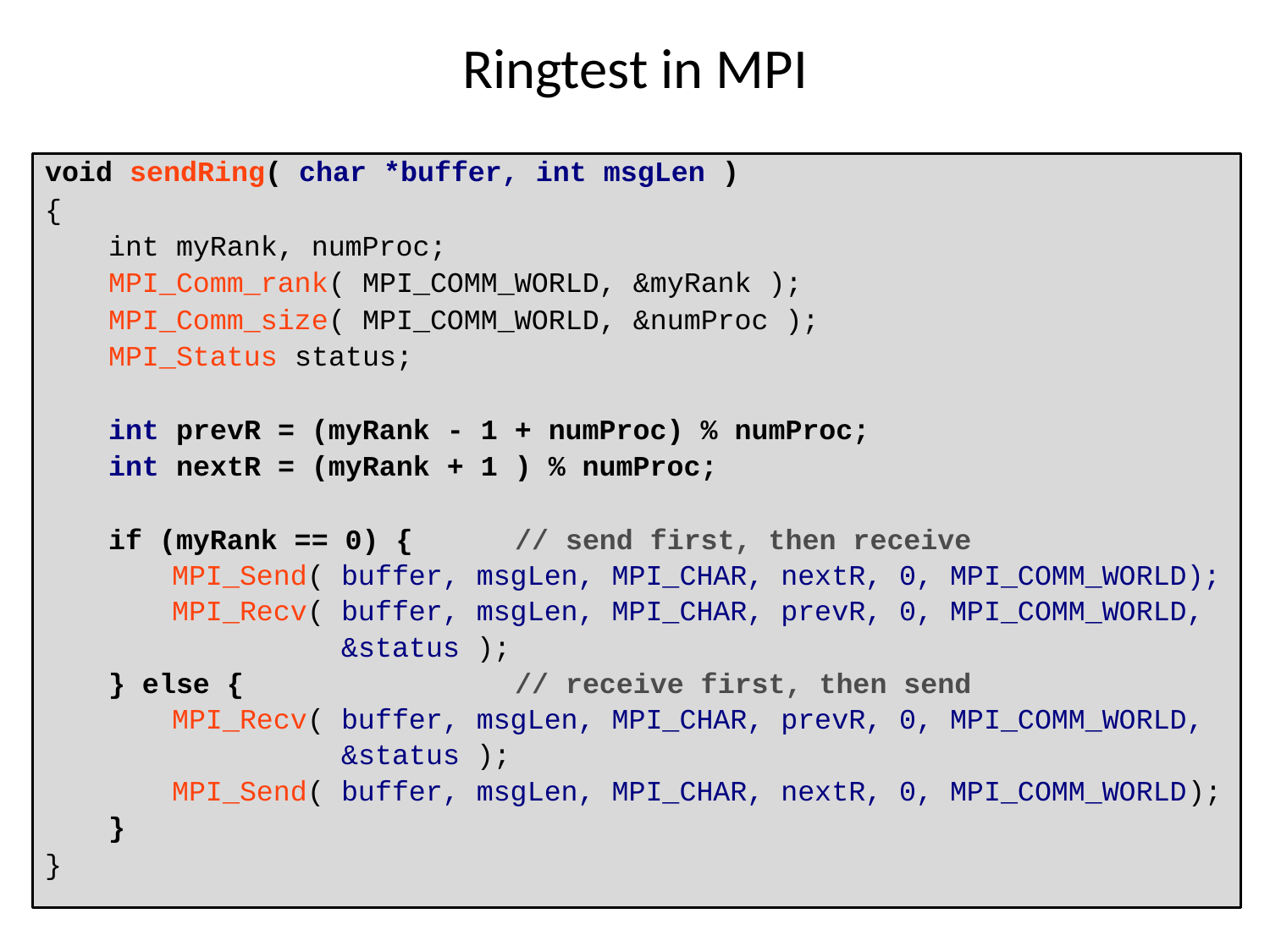

# Ringtest in MPI
void sendRing( char *buffer, int msgLen )
{
int myRank, numProc;
MPI_Comm_rank( MPI_COMM_WORLD, &myRank );
MPI_Comm_size( MPI_COMM_WORLD, &numProc );
MPI_Status status;

int prevR = (myRank - 1 + numProc) % numProc;
int nextR = (myRank + 1 ) % numProc;

if (myRank == 0) {      // send first, then receive
MPI_Send( buffer, msgLen, MPI_CHAR, nextR, 0, MPI_COMM_WORLD);
MPI_Recv( buffer, msgLen, MPI_CHAR, prevR, 0, MPI_COMM_WORLD,
          &status );
} else {                // receive first, then send
MPI_Recv( buffer, msgLen, MPI_CHAR, prevR, 0, MPI_COMM_WORLD,
          &status );
MPI_Send( buffer, msgLen, MPI_CHAR, nextR, 0, MPI_COMM_WORLD);
}
}